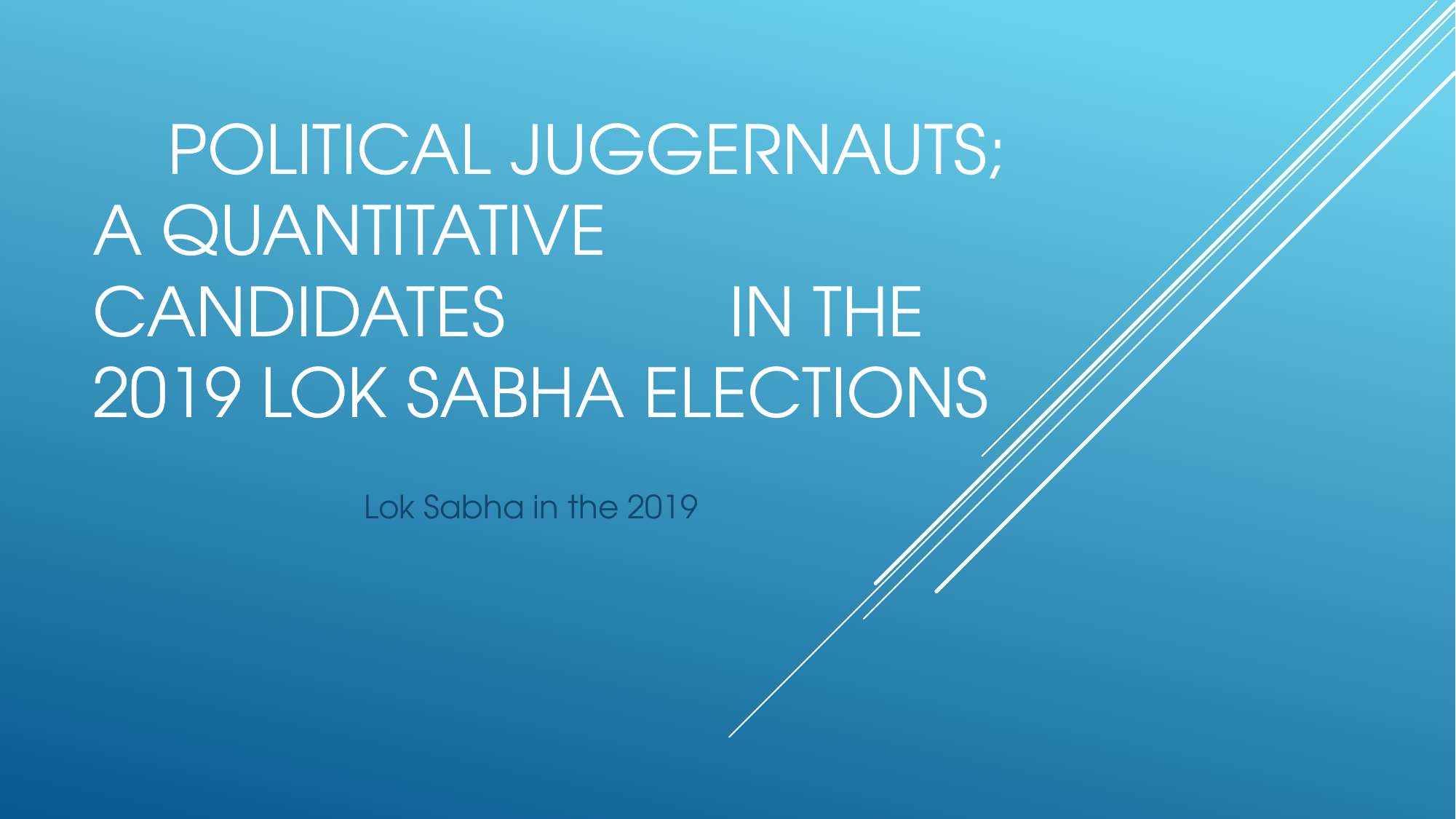

# Political juggernauts; A quantitative candidates            in the 2019 lok sabha elections
                      Lok Sabha in the 2019